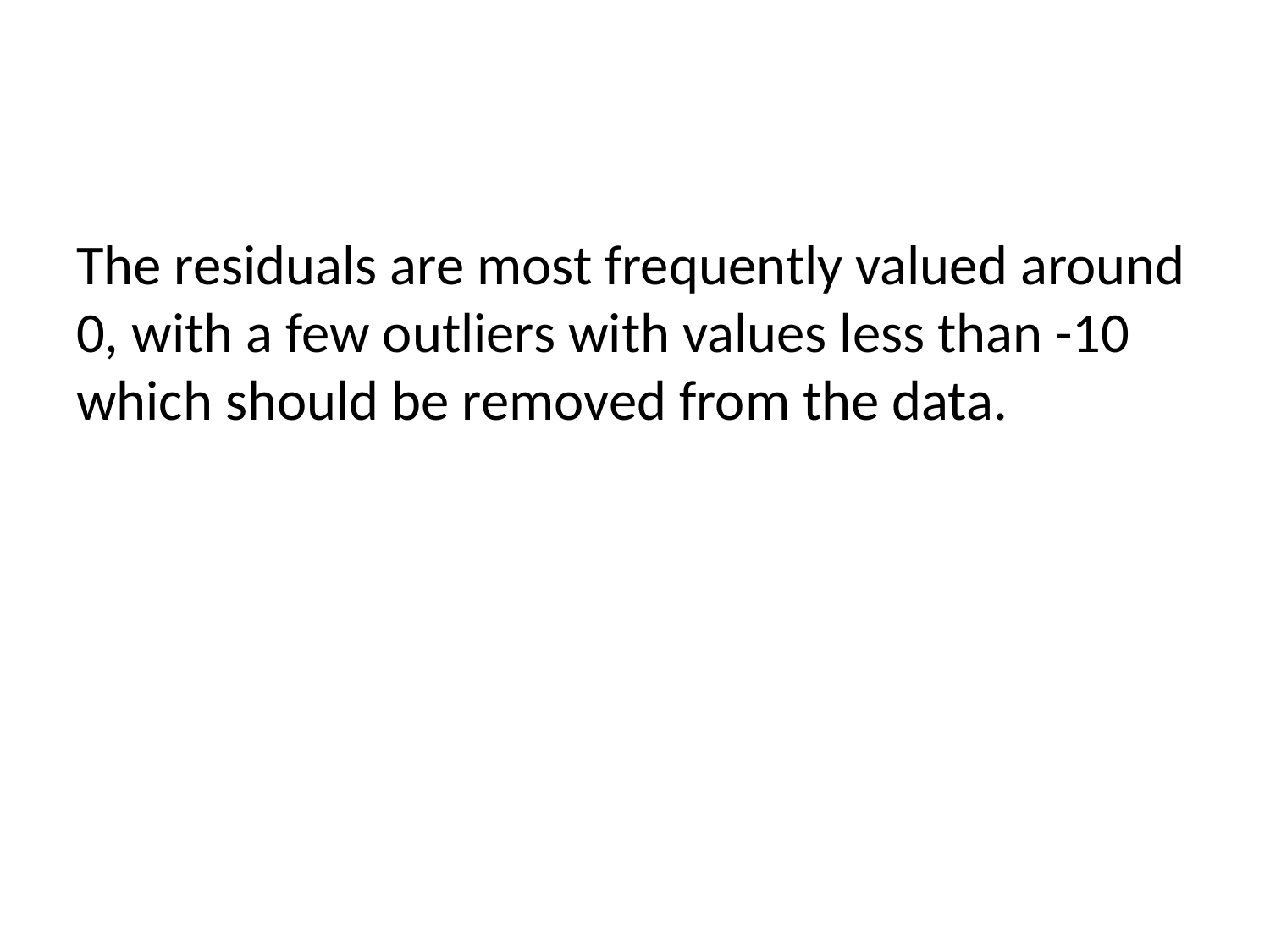

The residuals are most frequently valued around 0, with a few outliers with values less than -10 which should be removed from the data.